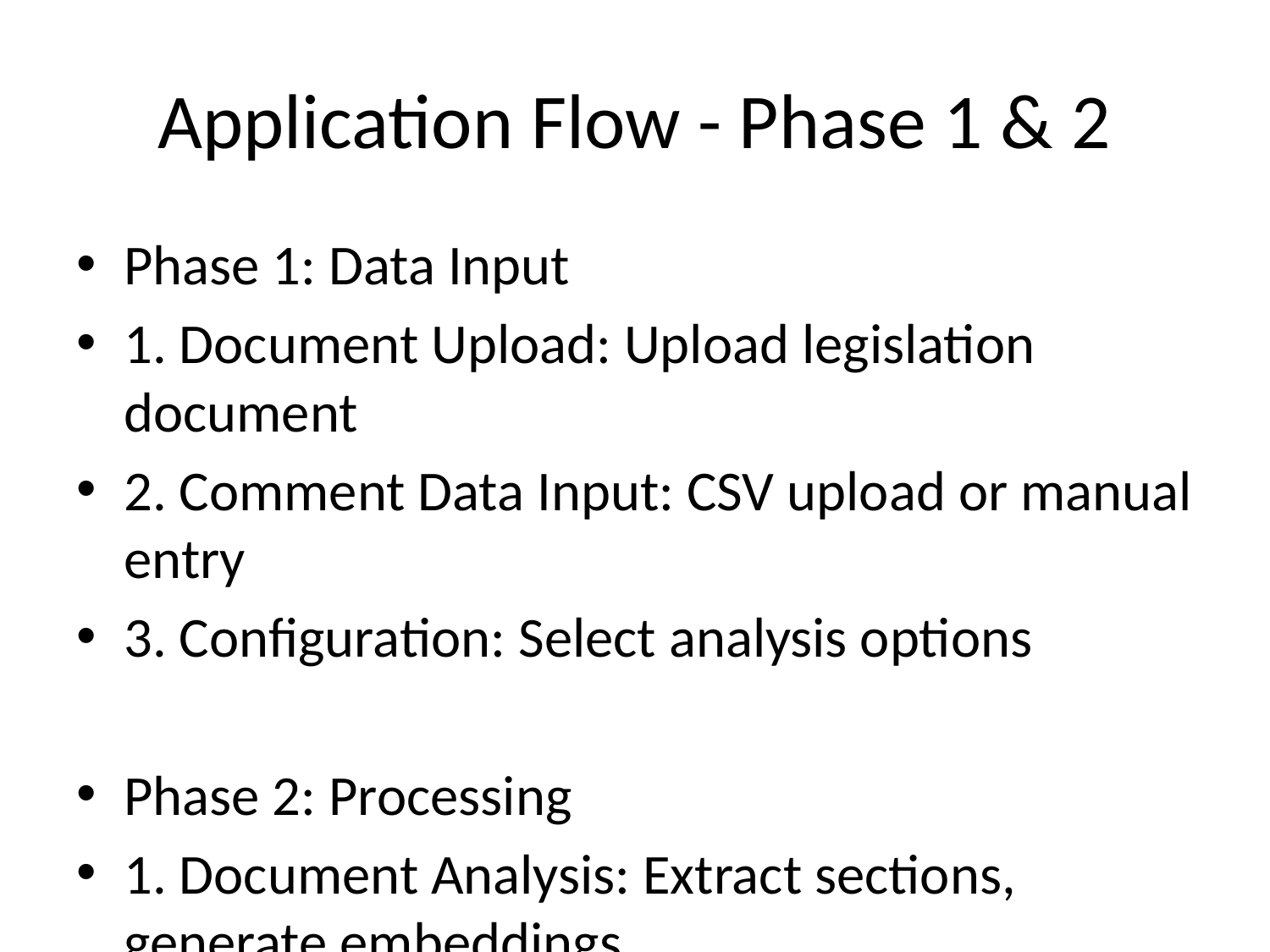

# Application Flow - Phase 1 & 2
Phase 1: Data Input
1. Document Upload: Upload legislation document
2. Comment Data Input: CSV upload or manual entry
3. Configuration: Select analysis options

Phase 2: Processing
1. Document Analysis: Extract sections, generate embeddings
2. Comment Processing: Individual sentiment analysis
3. Batch Analysis: Process all comments simultaneously